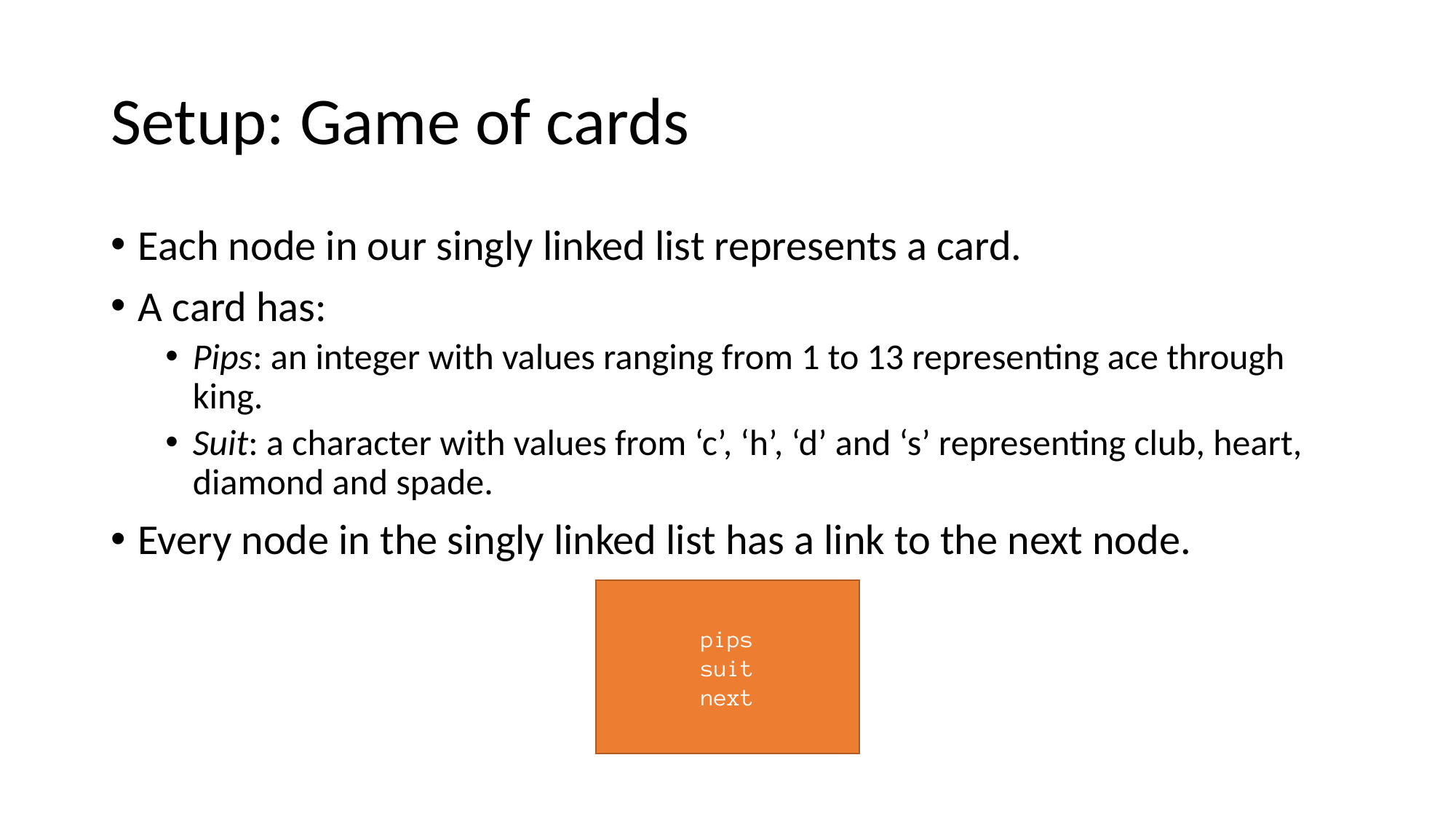

# Setup: Game of cards
Each node in our singly linked list represents a card.
A card has:
Pips: an integer with values ranging from 1 to 13 representing ace through king.
Suit: a character with values from ‘c’, ‘h’, ‘d’ and ‘s’ representing club, heart, diamond and spade.
Every node in the singly linked list has a link to the next node.

pips
suit
next